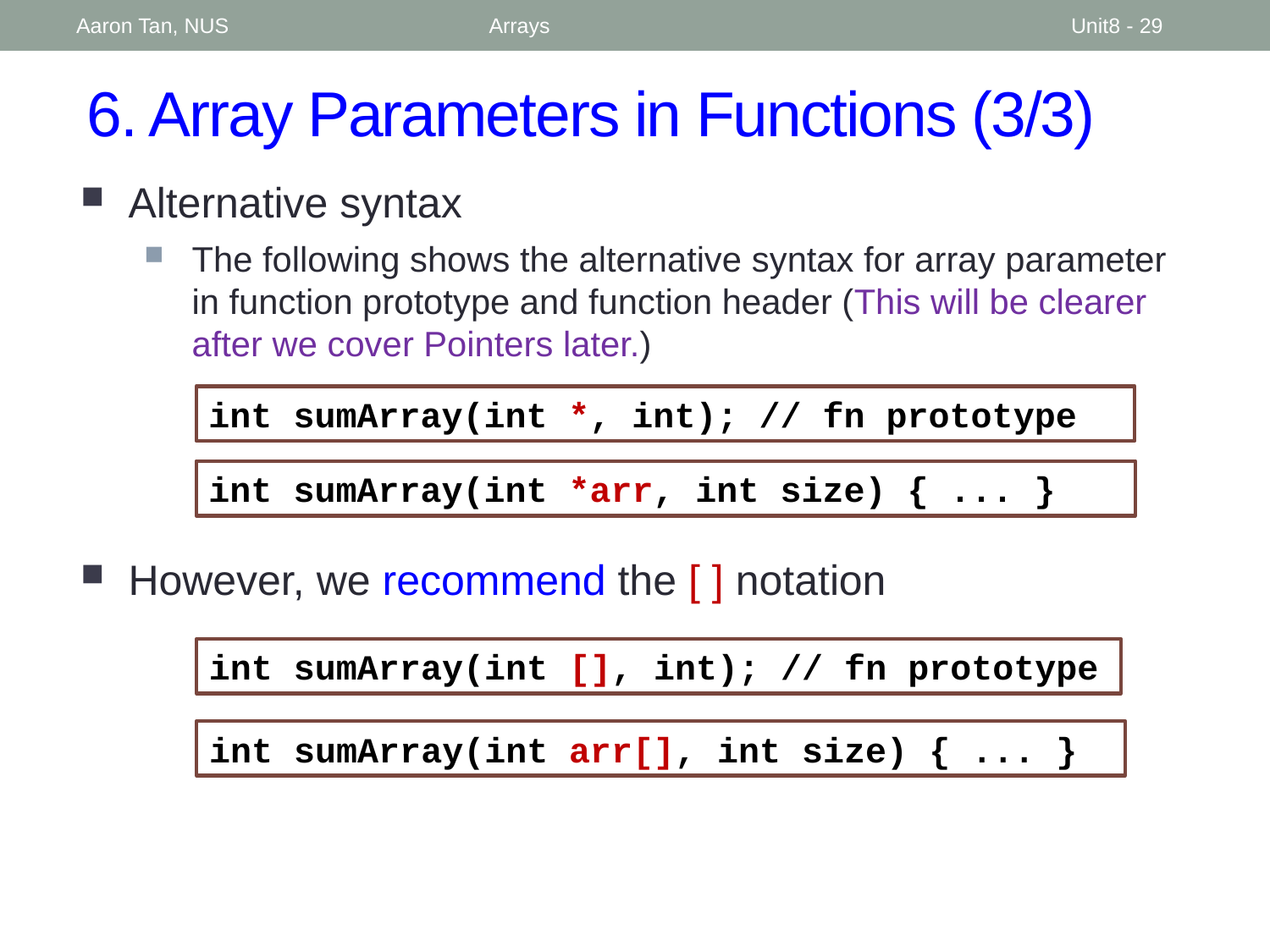

Aaron Tan, NUS
Arrays
Unit8 - 29
# 6. Array Parameters in Functions (3/3)
Alternative syntax
The following shows the alternative syntax for array parameter in function prototype and function header (This will be clearer after we cover Pointers later.)
int sumArray(int *, int); // fn prototype
int sumArray(int *arr, int size) { ... }
However, we recommend the [ ] notation
int sumArray(int [], int); // fn prototype
int sumArray(int arr[], int size) { ... }